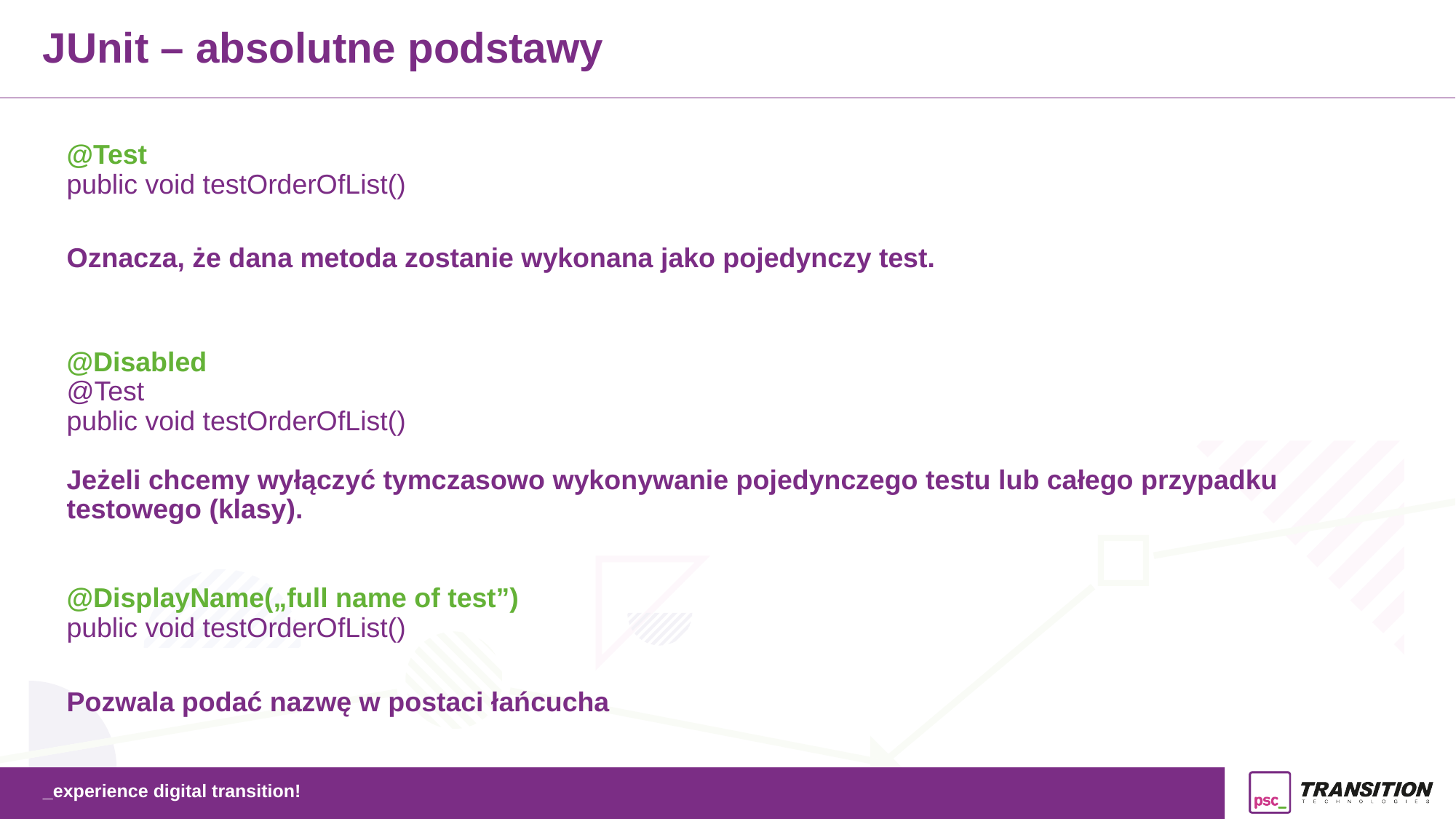

JUnit – absolutne podstawy
@Test
public void testOrderOfList()
Oznacza, że dana metoda zostanie wykonana jako pojedynczy test.
@Disabled
@Test
public void testOrderOfList()
Jeżeli chcemy wyłączyć tymczasowo wykonywanie pojedynczego testu lub całego przypadku testowego (klasy).

@DisplayName(„full name of test”)
public void testOrderOfList()
Pozwala podać nazwę w postaci łańcucha